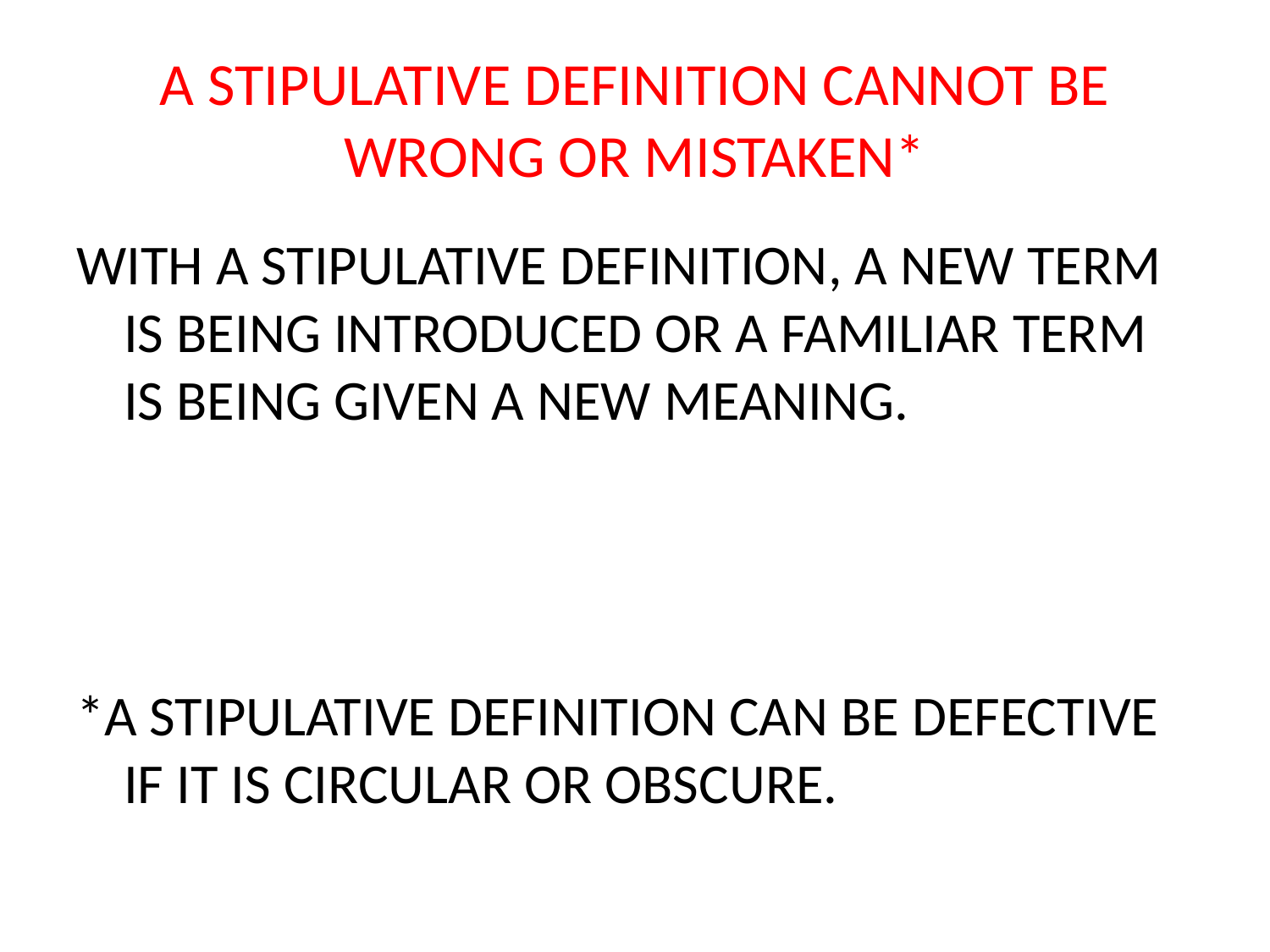

# A STIPULATIVE DEFINITION CANNOT BE WRONG OR MISTAKEN*
WITH A STIPULATIVE DEFINITION, A NEW TERM IS BEING INTRODUCED OR A FAMILIAR TERM IS BEING GIVEN A NEW MEANING.

*A STIPULATIVE DEFINITION CAN BE DEFECTIVE IF IT IS CIRCULAR OR OBSCURE.